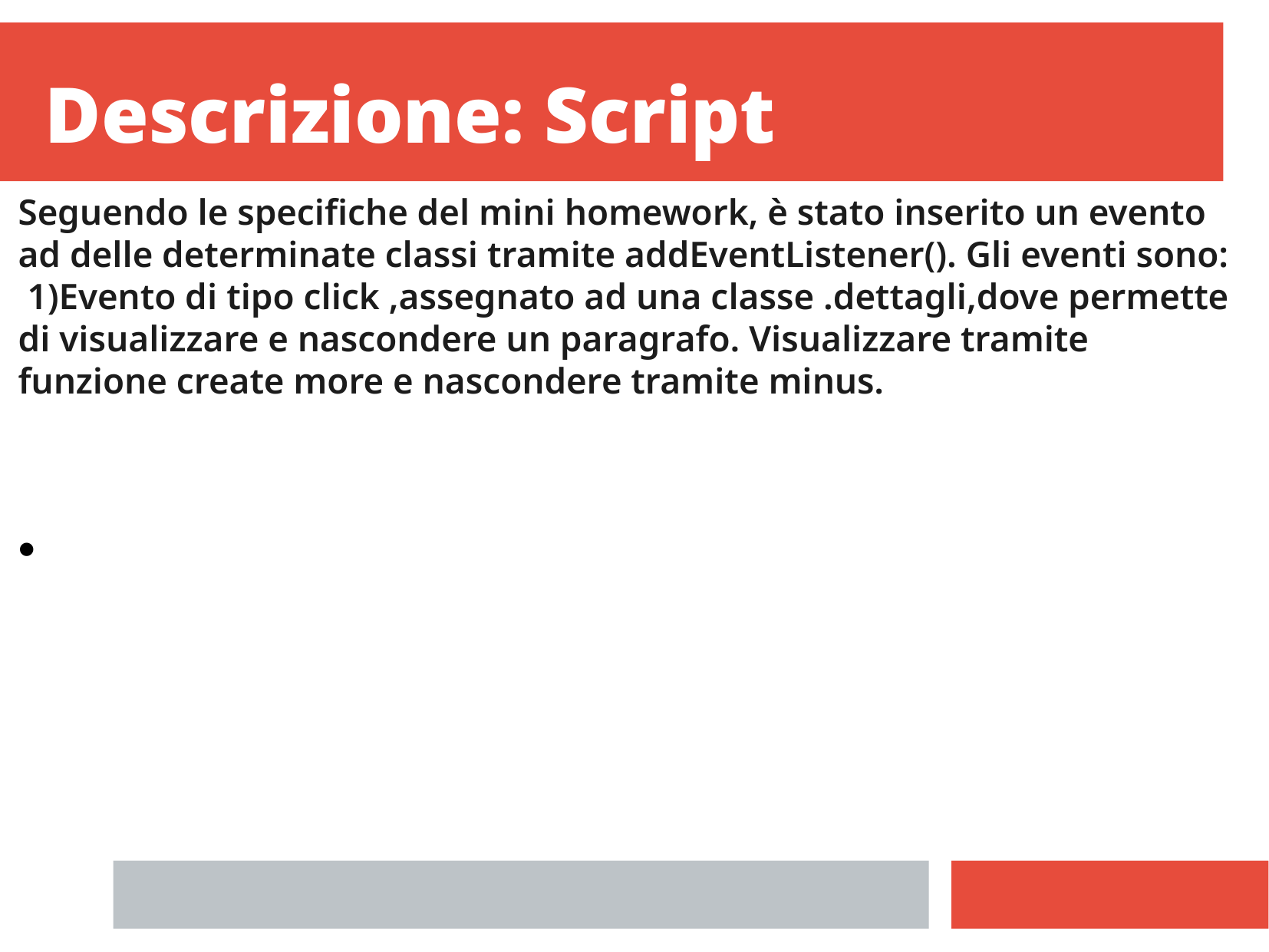

Descrizione: Script
Seguendo le specifiche del mini homework, è stato inserito un evento ad delle determinate classi tramite addEventListener(). Gli eventi sono:
 1)Evento di tipo click ,assegnato ad una classe .dettagli,dove permette di visualizzare e nascondere un paragrafo. Visualizzare tramite funzione create more e nascondere tramite minus.